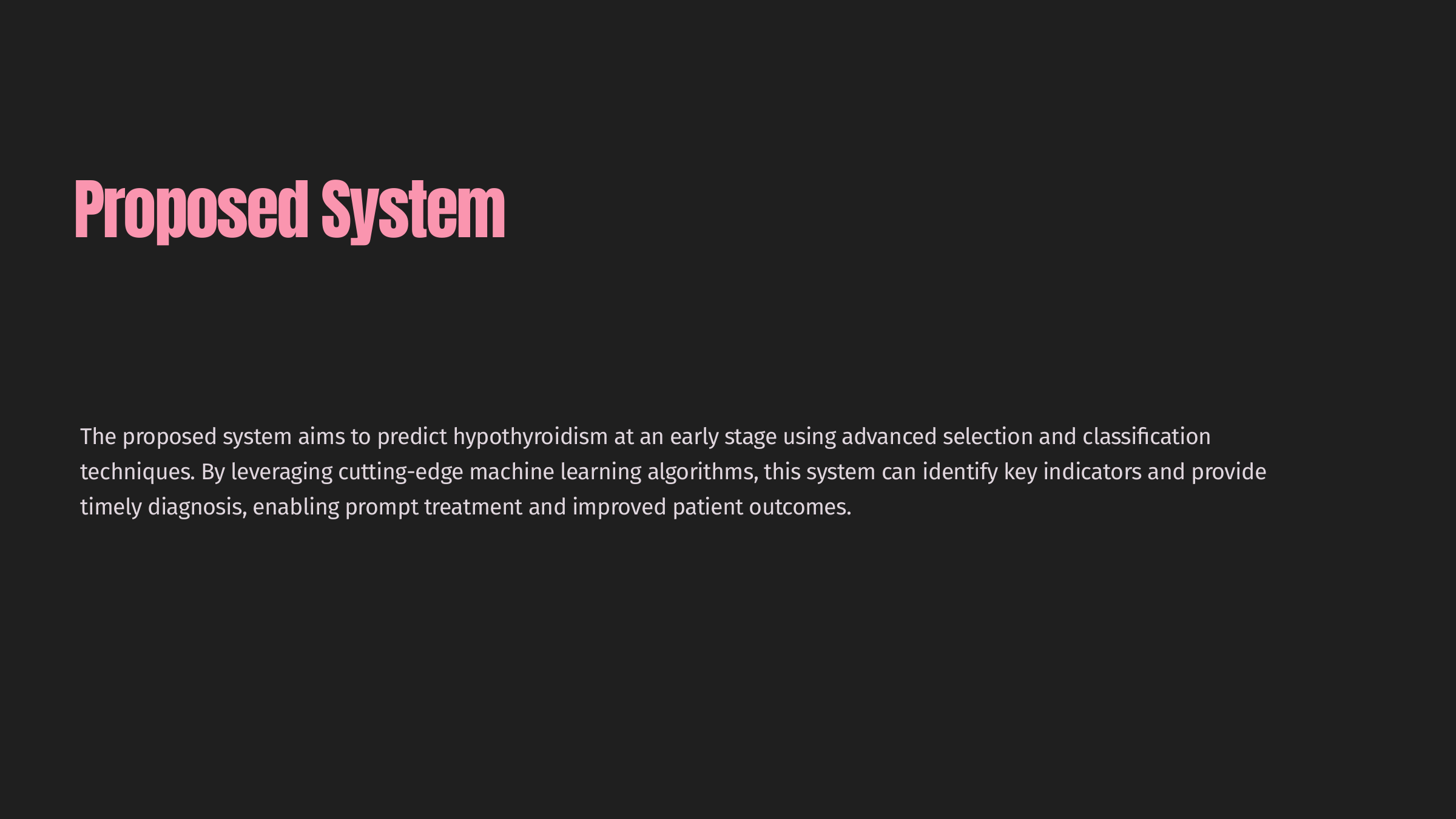

Proposed System
The proposed system aims to predict hypothyroidism at an early stage using advanced selection and classification techniques. By leveraging cutting-edge machine learning algorithms, this system can identify key indicators and provide timely diagnosis, enabling prompt treatment and improved patient outcomes.